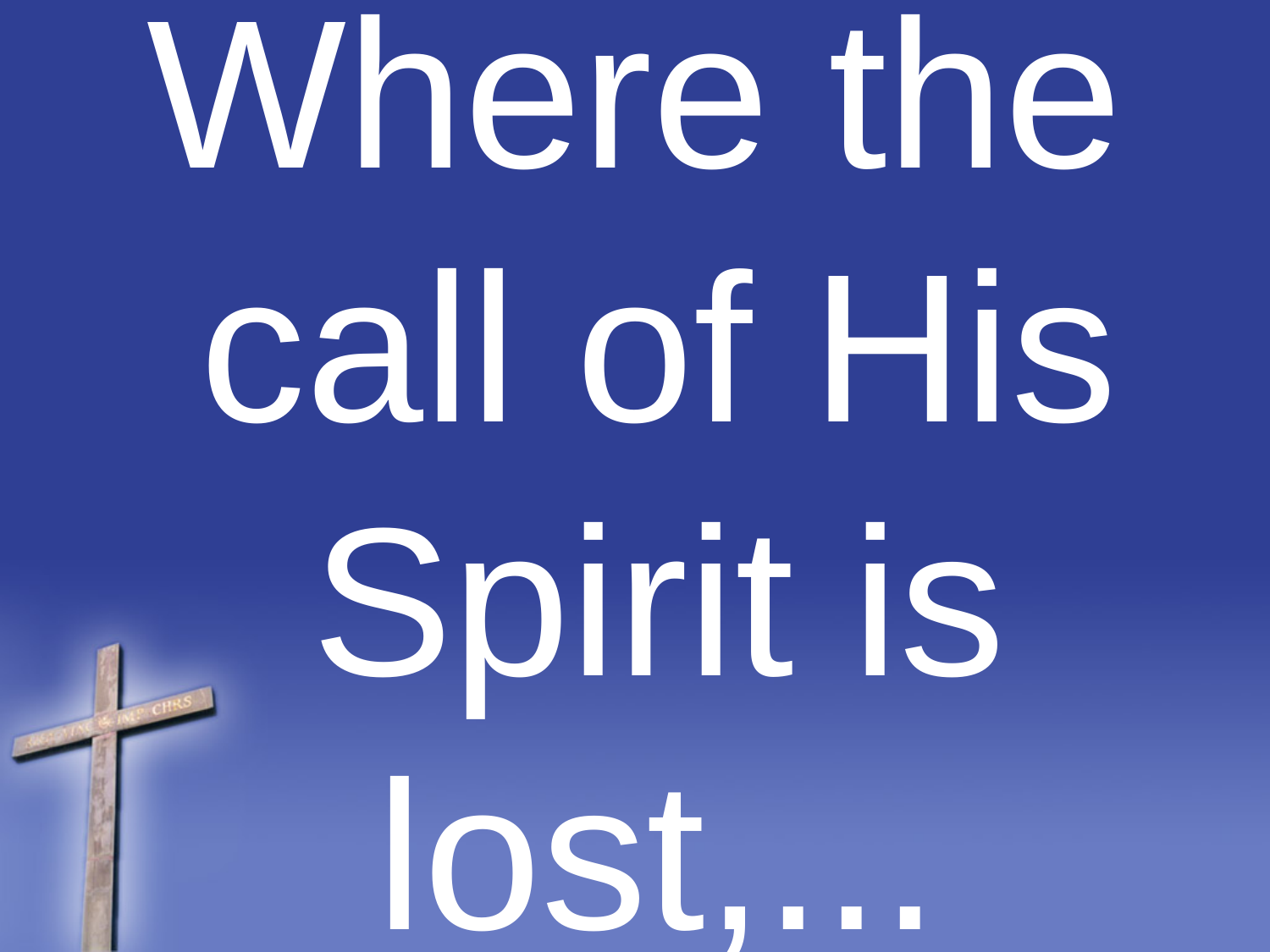

Where the call of His Spirit is lost,...